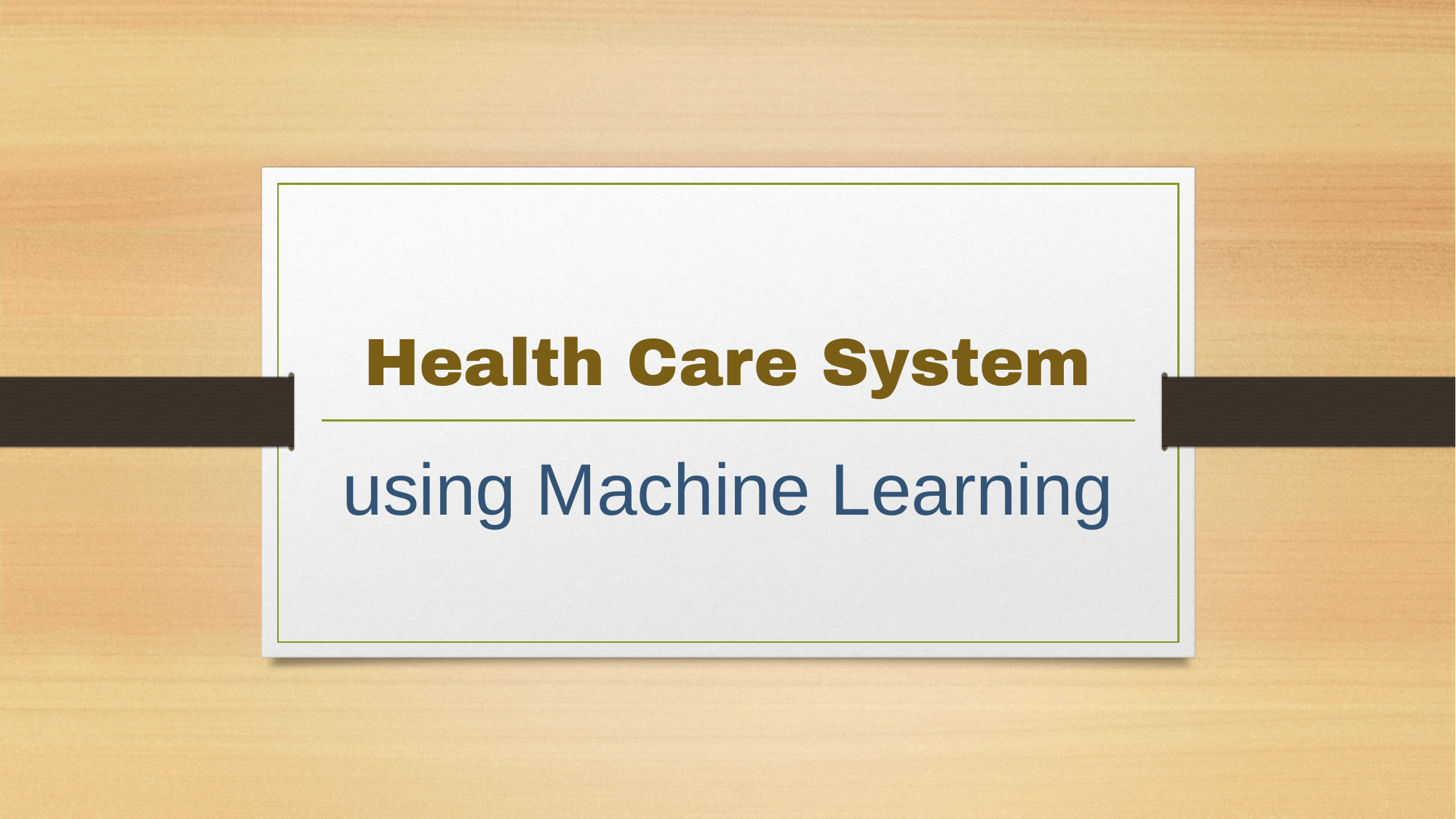

# Health Care System
using Machine Learning